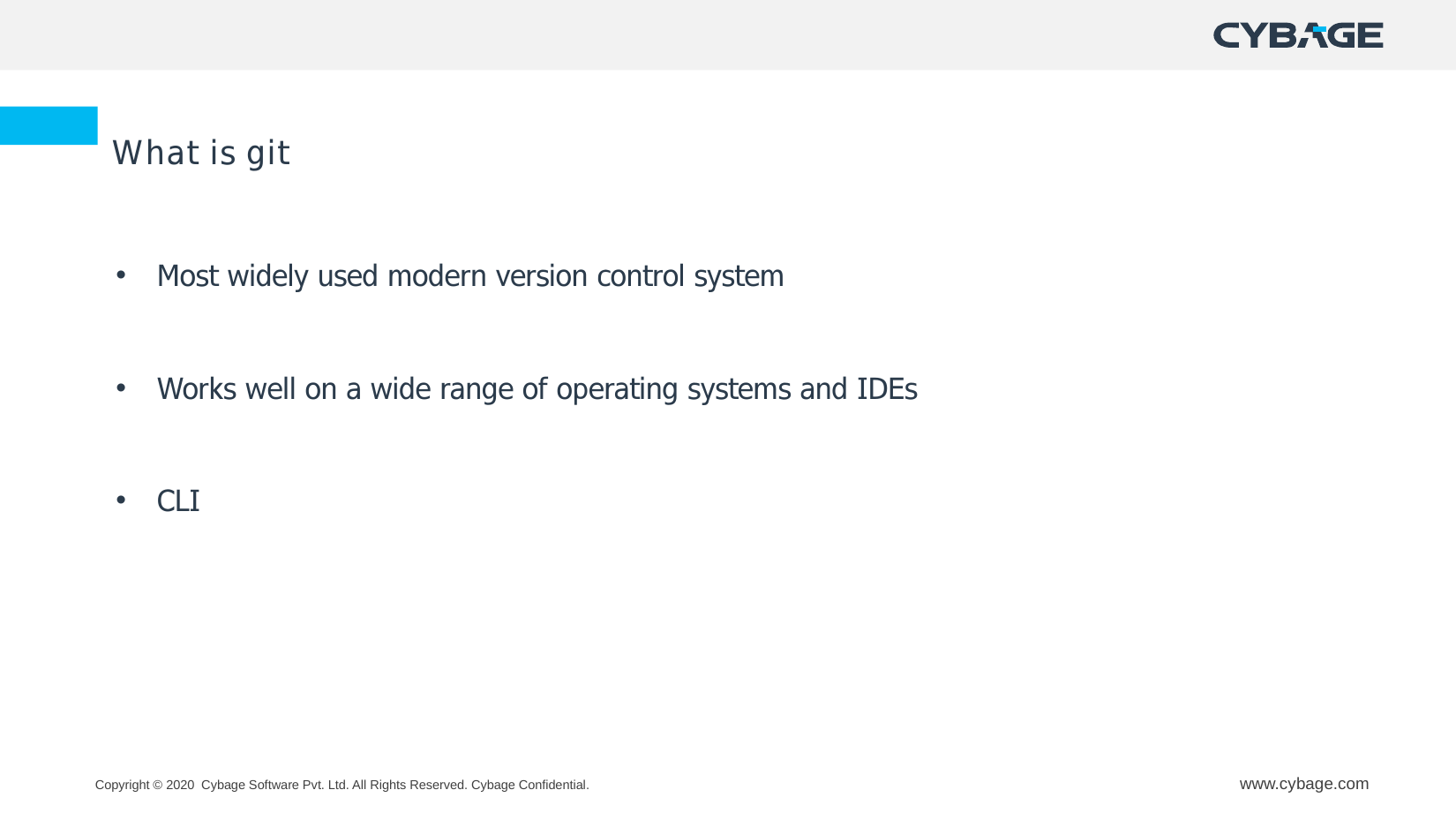

What is git

Most widely used modern version control system

Works well on a wide range of operating systems and IDEs

CLI